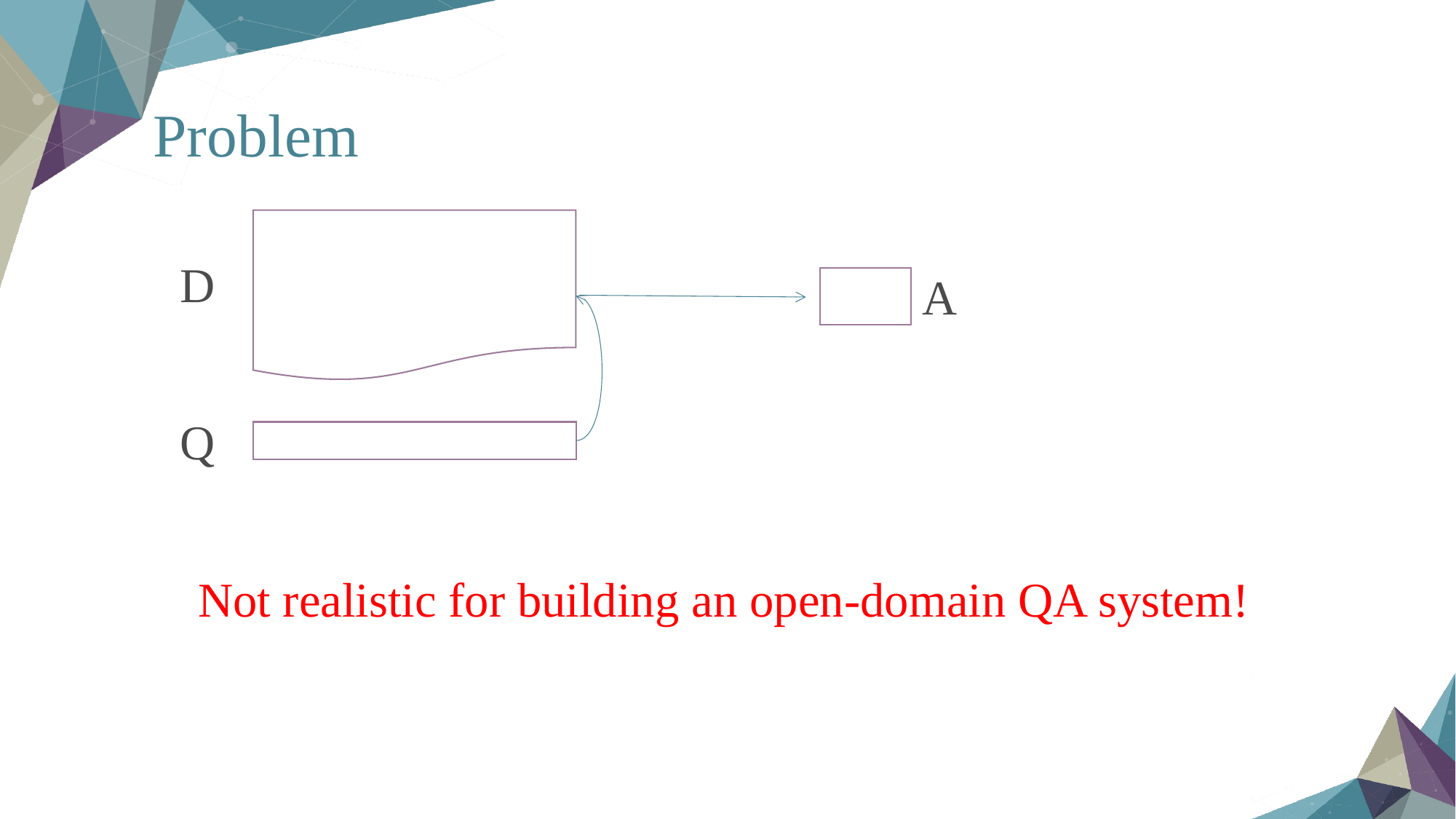

# Problem

D
A

Q

Not realistic for building an open-domain QA system!